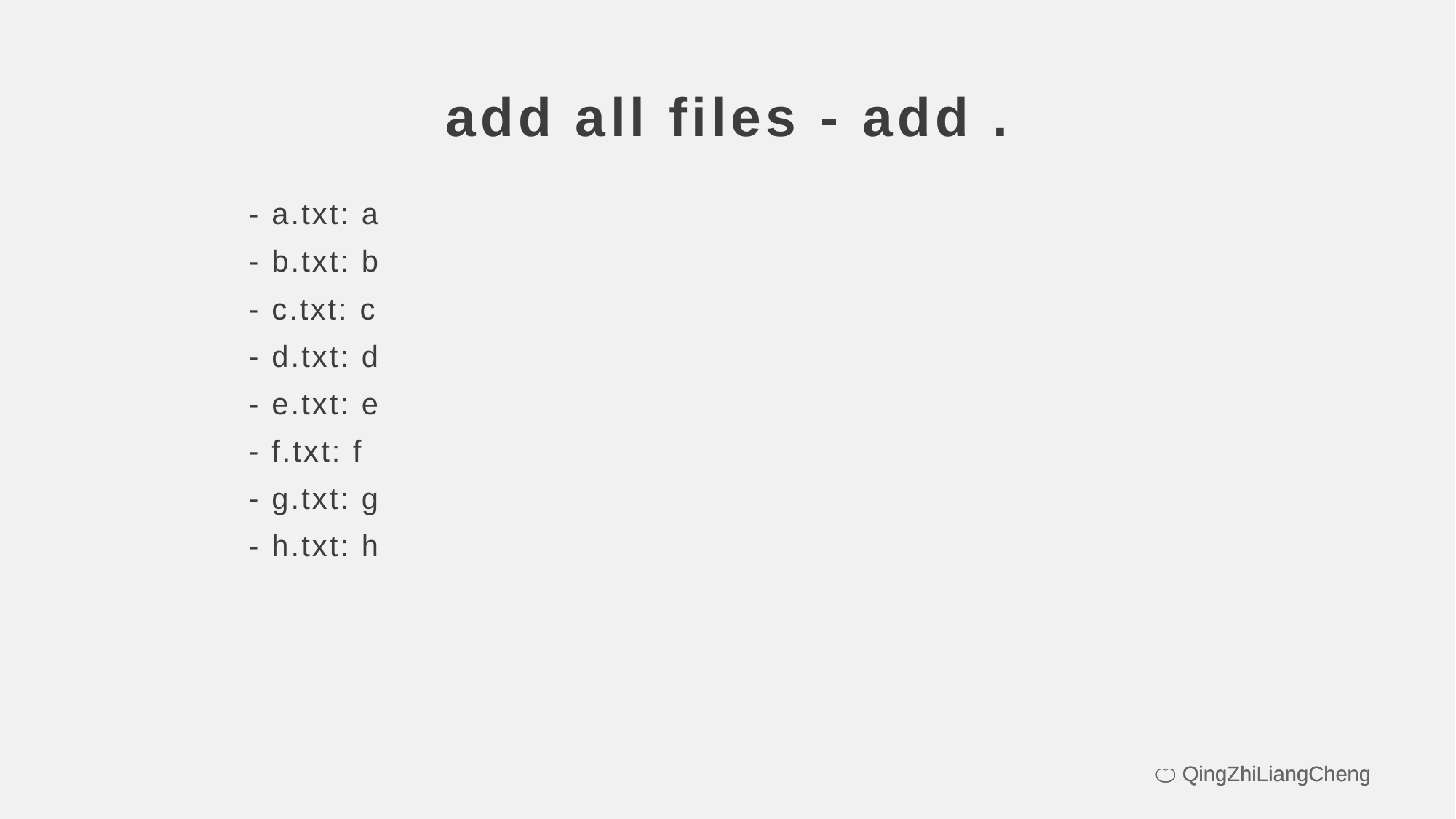

# add all files - add .
- a.txt: a
- b.txt: b
- c.txt: c
- d.txt: d
- e.txt: e
- f.txt: f
- g.txt: g
- h.txt: h